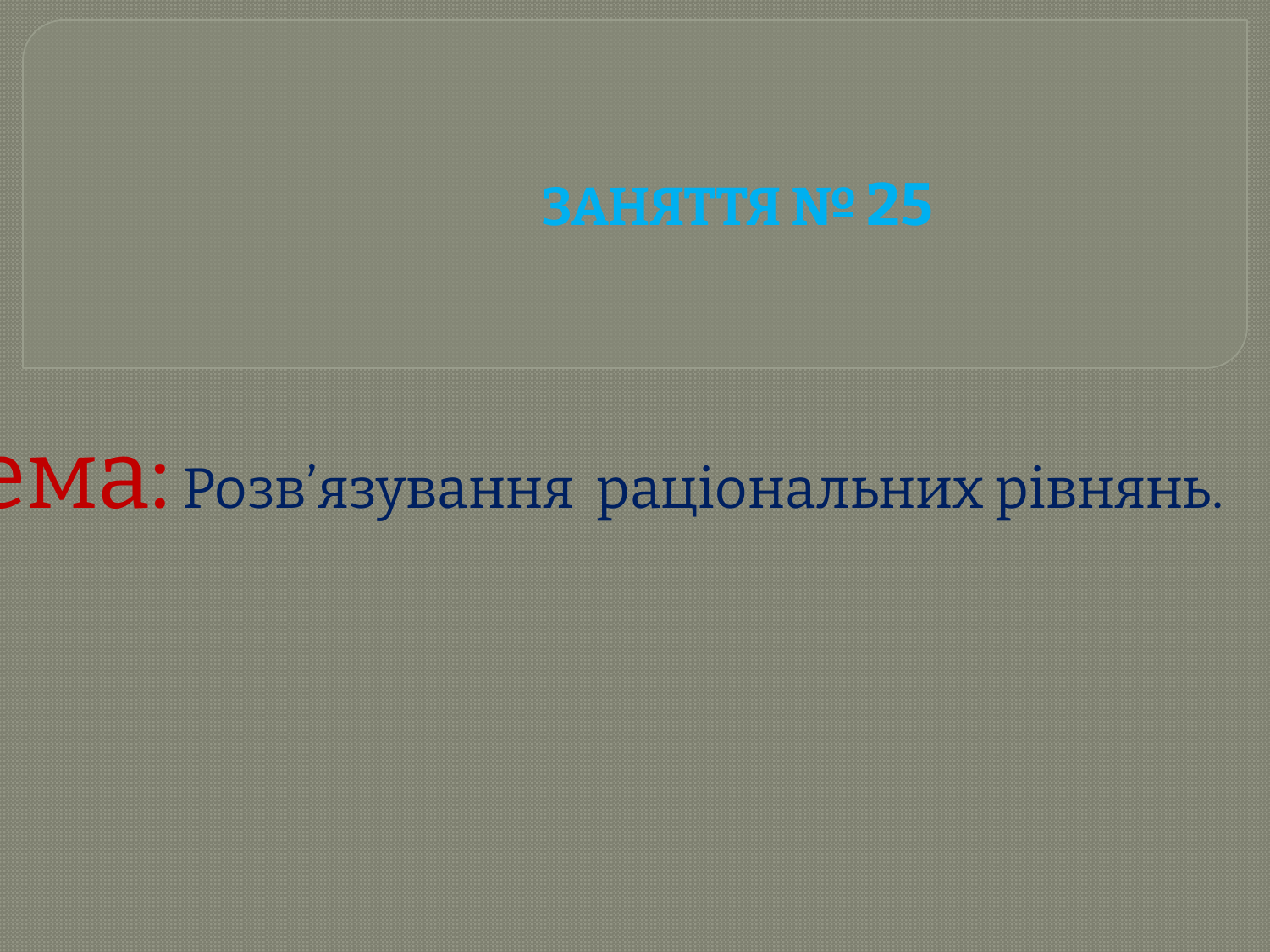

# Заняття № 25
Тема: Розв’язування  раціональних рівнянь.